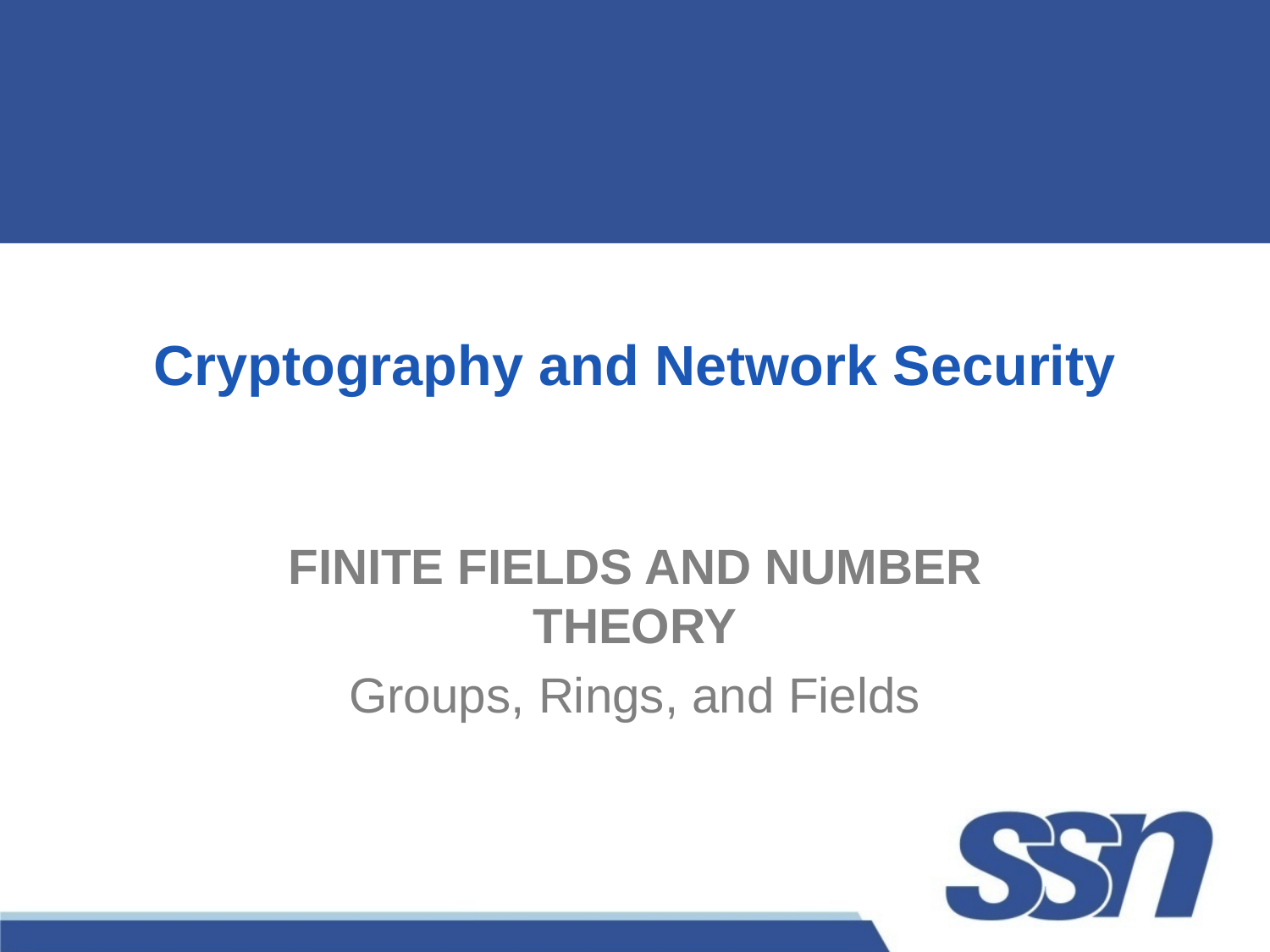

# Cryptography and Network Security
FINITE FIELDS AND NUMBER THEORY
Groups, Rings, and Fields